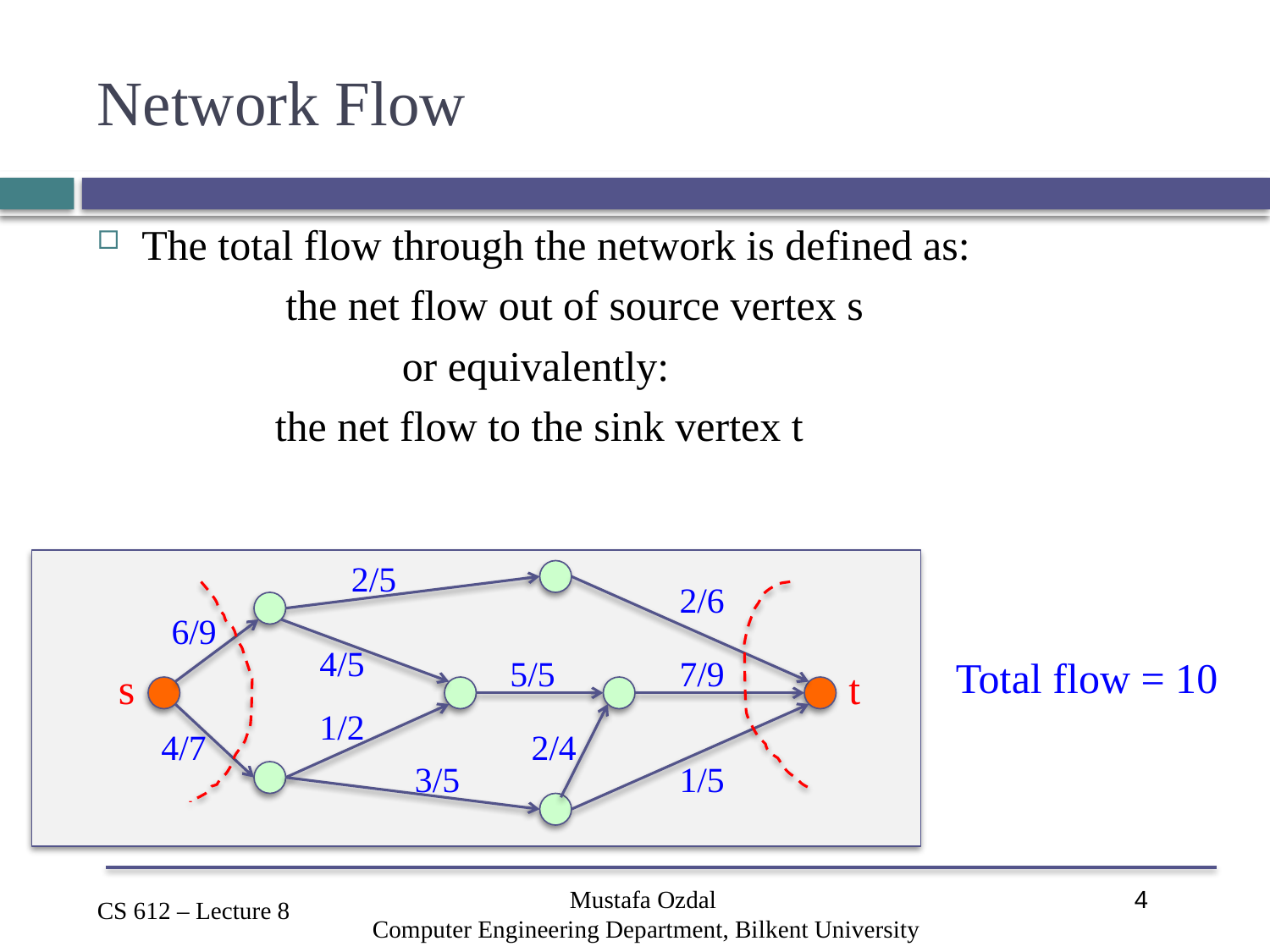

# Network Flow
The total flow through the network is defined as:
	 the net flow out of source vertex s
		or equivalently:
	the net flow to the sink vertex t

2/5

2/6

6/9
4/5
5/5
7/9
Total flow = 10
s
t

1/2
4/7
2/4
3/5
1/5

Mustafa Ozdal
Computer Engineering Department, Bilkent University